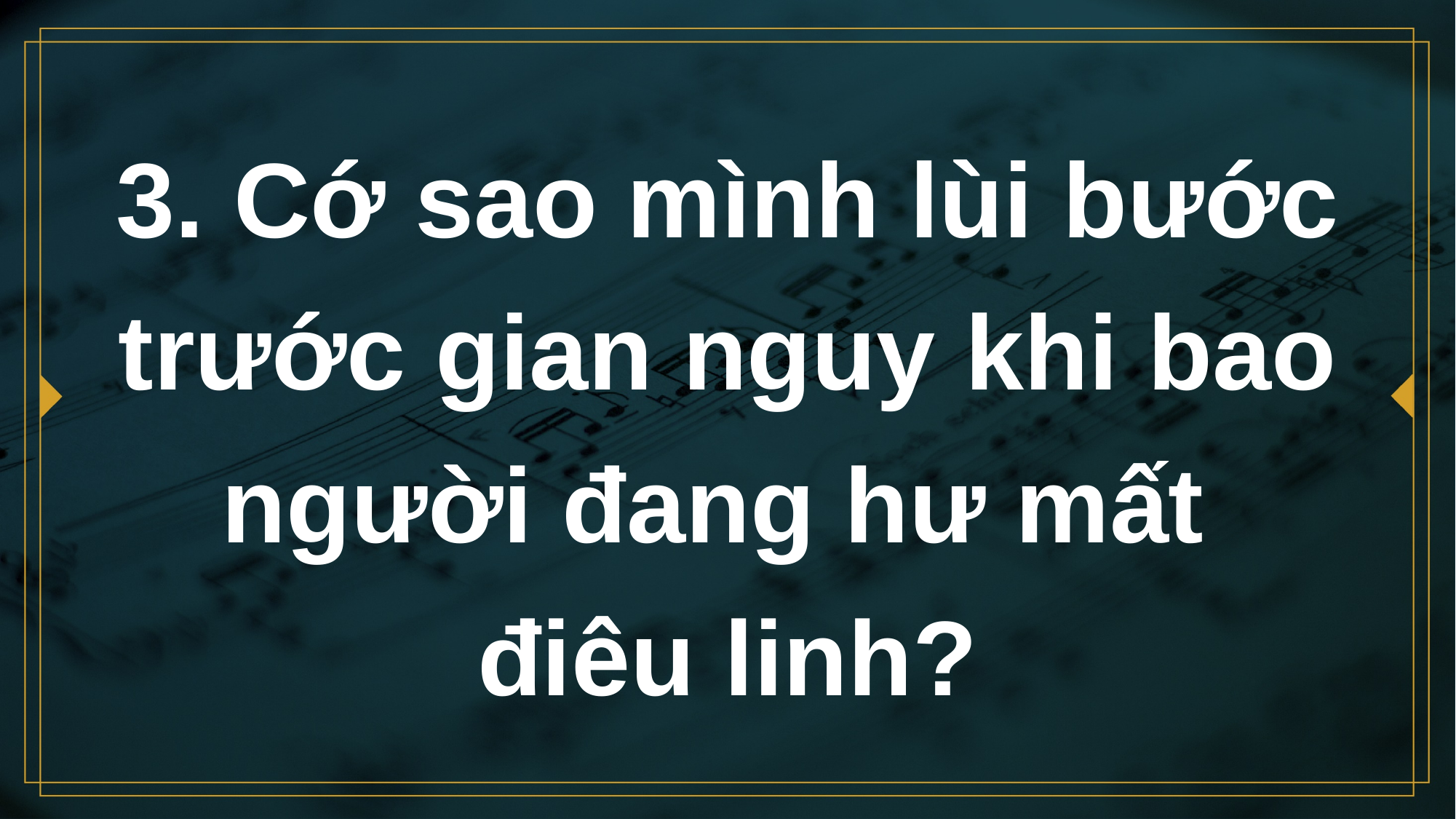

# 3. Cớ sao mình lùi bước trước gian nguy khi bao người đang hư mất điêu linh?